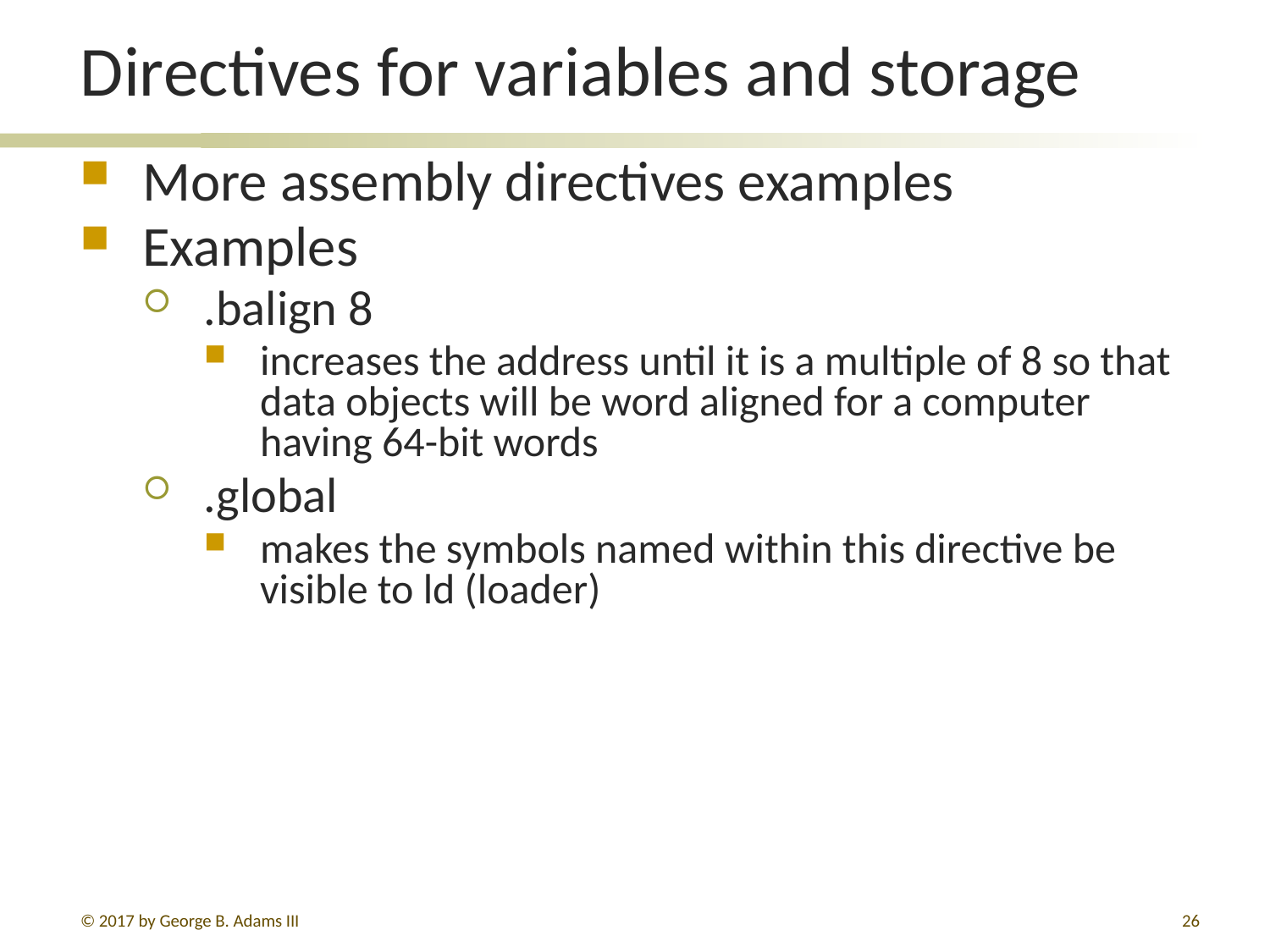

# Directives for variables and storage
More assembly directives examples
Examples
.balign 8
increases the address until it is a multiple of 8 so that data objects will be word aligned for a computer having 64-bit words
.global
makes the symbols named within this directive be visible to ld (loader)
© 2017 by George B. Adams III
26